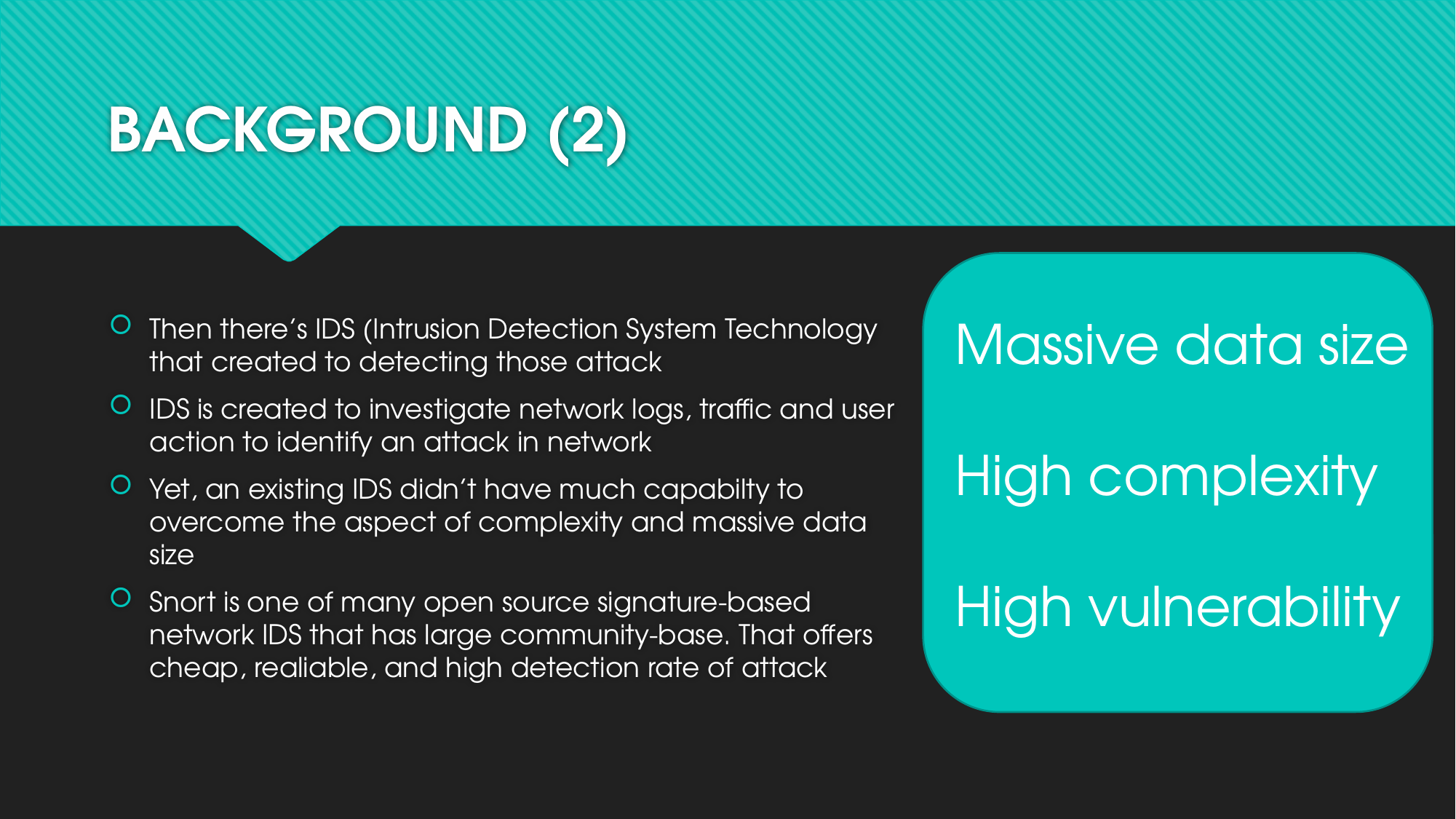

# BACKGROUND (2)

Then there’s IDS (Intrusion Detection System Technology that created to detecting those attack
IDS is created to investigate network logs, traffic and user action to identify an attack in network
Yet, an existing IDS didn’t have much capabilty to overcome the aspect of complexity and massive data size
Snort is one of many open source signature-based network IDS that has large community-base. That offers cheap, realiable, and high detection rate of attack

Massive data size

High complexity

High vulnerability